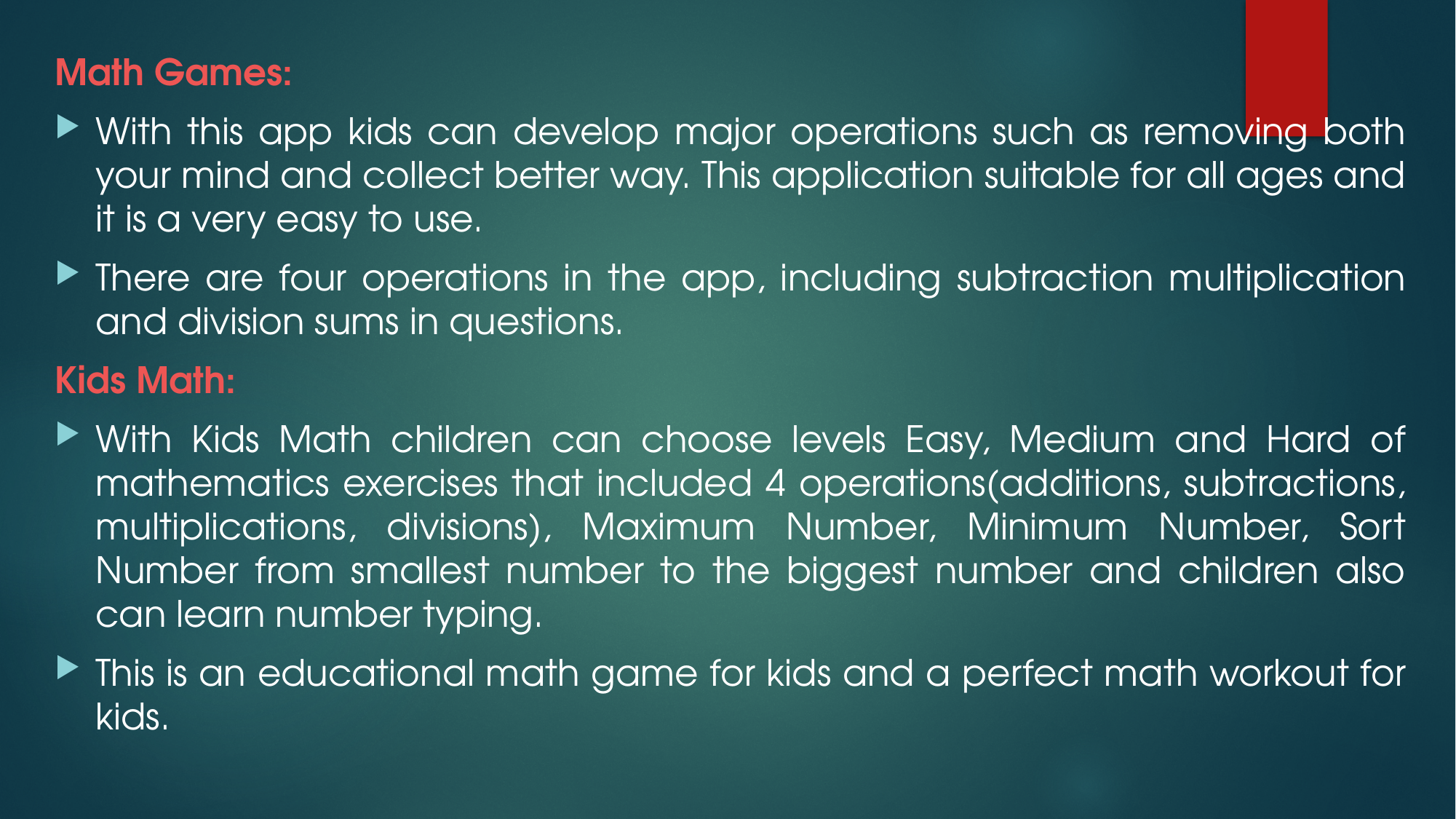

Math Games:
With this app kids can develop major operations such as removing both your mind and collect better way. This application suitable for all ages and it is a very easy to use.
There are four operations in the app, including subtraction multiplication and division sums in questions.
Kids Math:
With Kids Math children can choose levels Easy, Medium and Hard of mathematics exercises that included 4 operations(additions, subtractions, multiplications, divisions), Maximum Number, Minimum Number, Sort Number from smallest number to the biggest number and children also can learn number typing.
This is an educational math game for kids and a perfect math workout for kids.